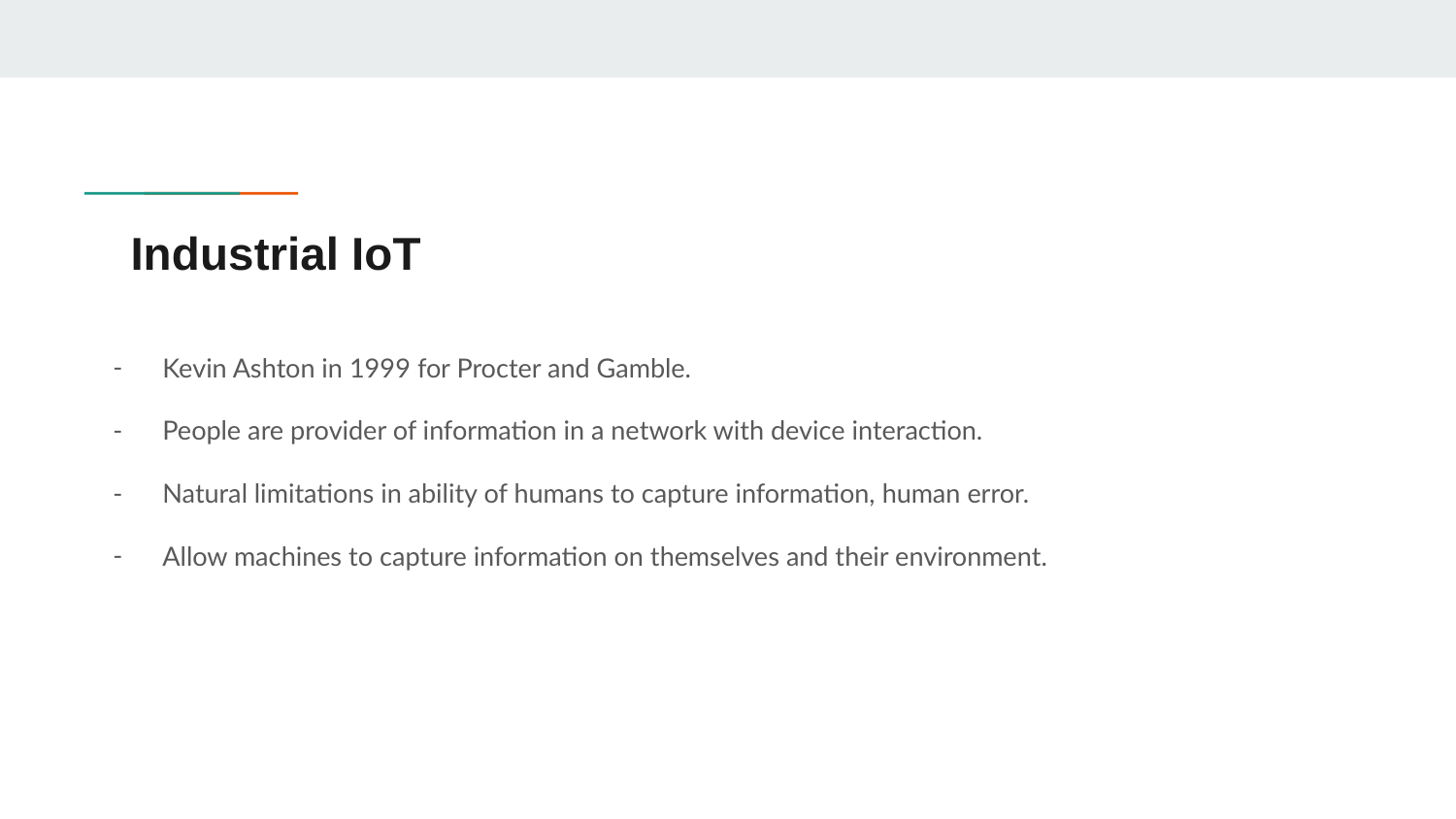

# Industrial IoT
Kevin Ashton in 1999 for Procter and Gamble.
People are provider of information in a network with device interaction.
Natural limitations in ability of humans to capture information, human error.
Allow machines to capture information on themselves and their environment.